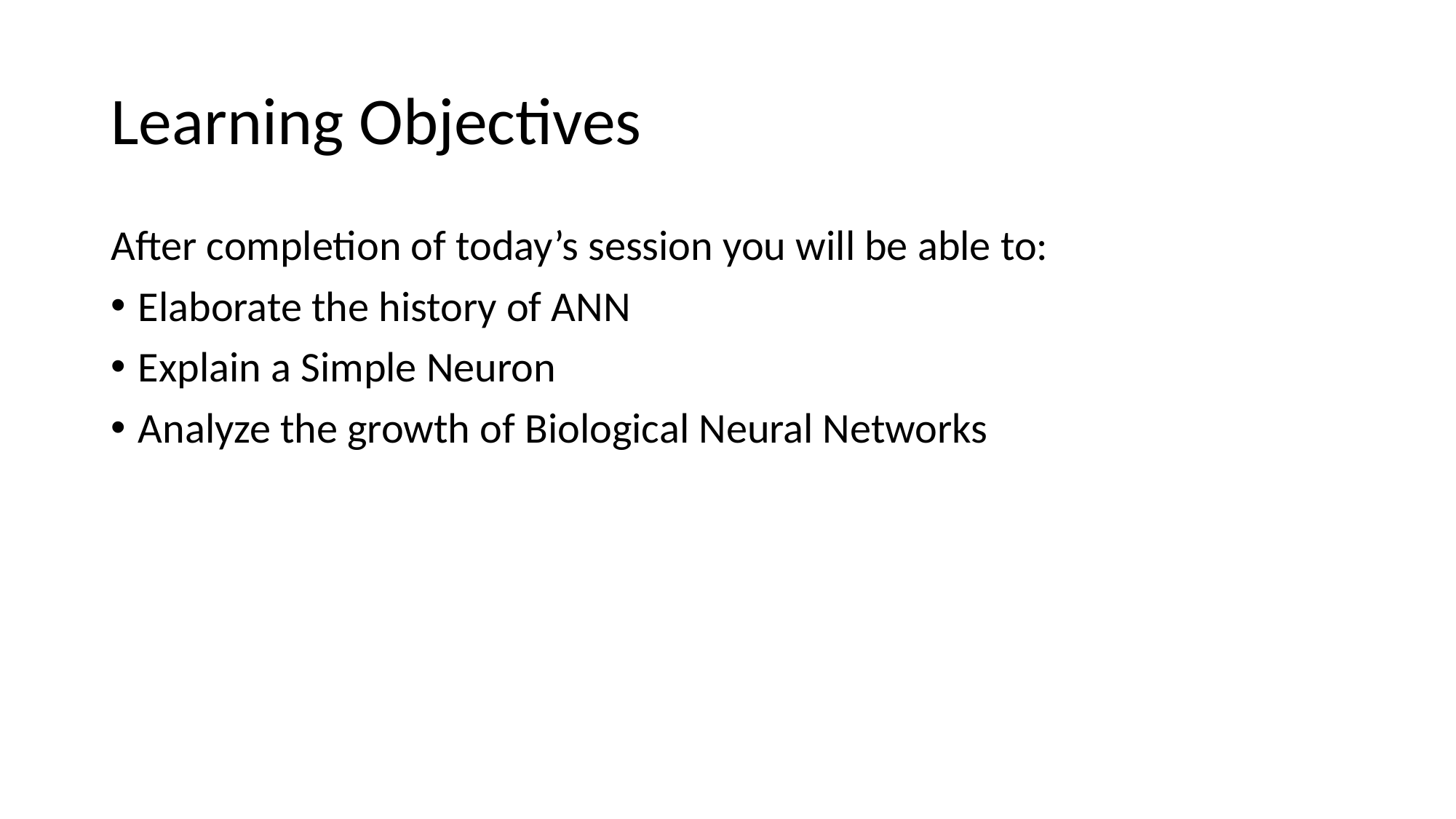

# Learning Objectives
After completion of today’s session you will be able to:
Elaborate the history of ANN
Explain a Simple Neuron
Analyze the growth of Biological Neural Networks